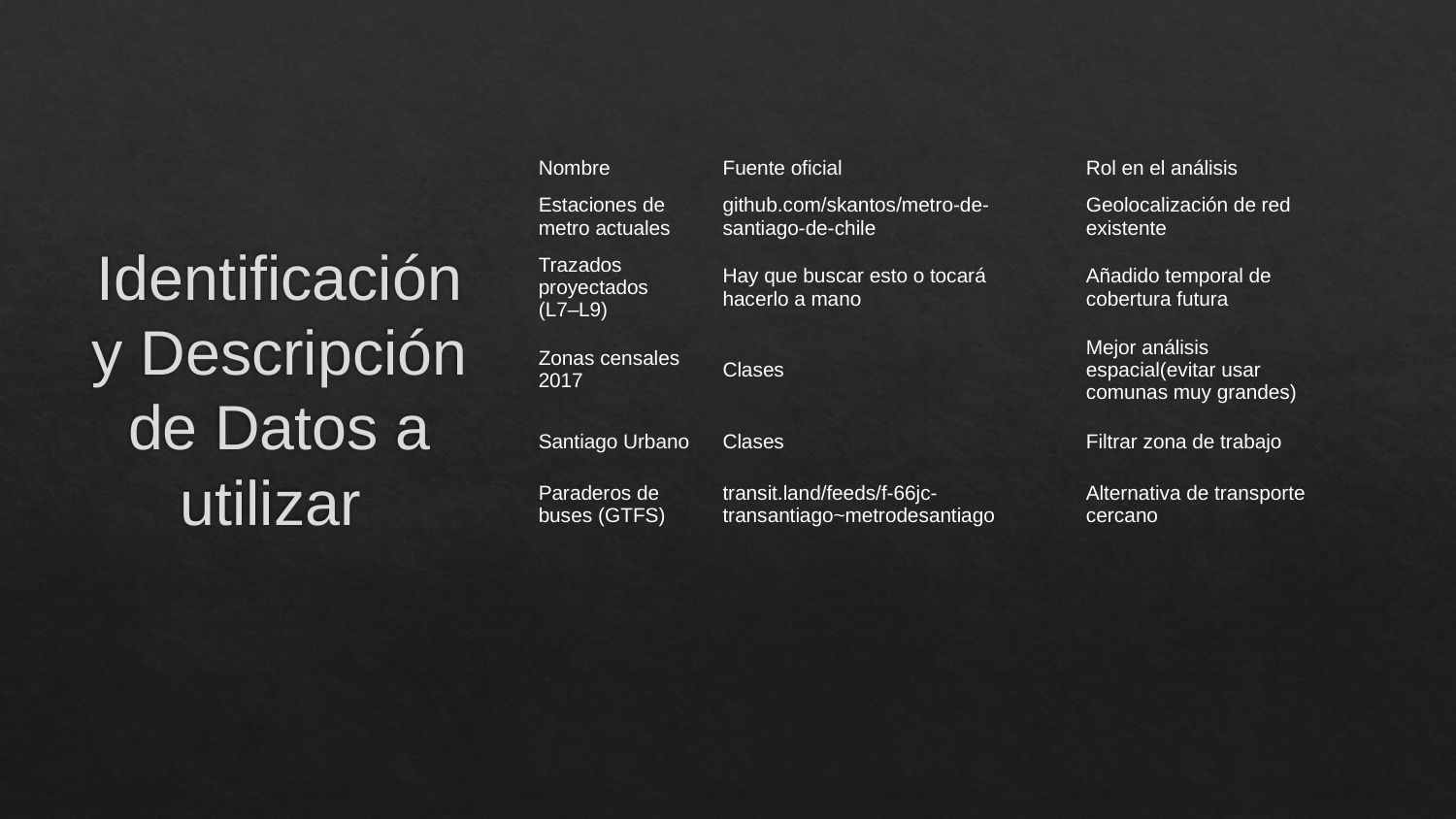

# Identificación y Descripción de Datos a utilizar

| Nombre | Fuente oficial | Rol en el análisis |
| --- | --- | --- |
| Estaciones de metro actuales | github.com/skantos/metro-de-santiago-de-chile | Geolocalización de red existente |
| Trazados proyectados (L7–L9) | Hay que buscar esto o tocará hacerlo a mano | Añadido temporal de cobertura futura |
| Zonas censales 2017 | Clases | Mejor análisis espacial(evitar usar comunas muy grandes) |
| Santiago Urbano | Clases | Filtrar zona de trabajo |
| Paraderos de buses (GTFS) | transit.land/feeds/f-66jc-transantiago~metrodesantiago | Alternativa de transporte cercano |